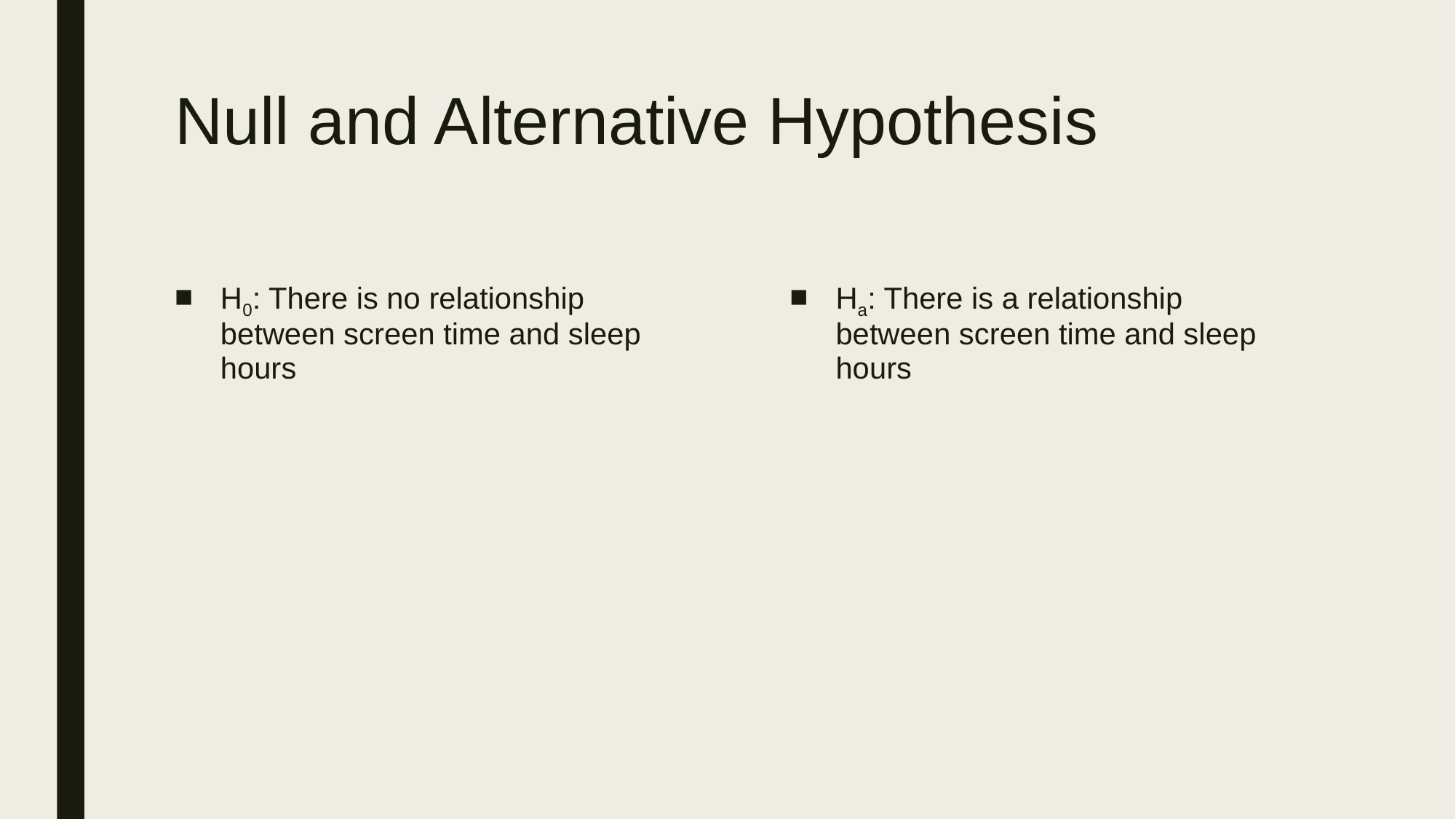

# Null and Alternative Hypothesis
H0: There is no relationship between screen time and sleep hours
Ha: There is a relationship between screen time and sleep hours